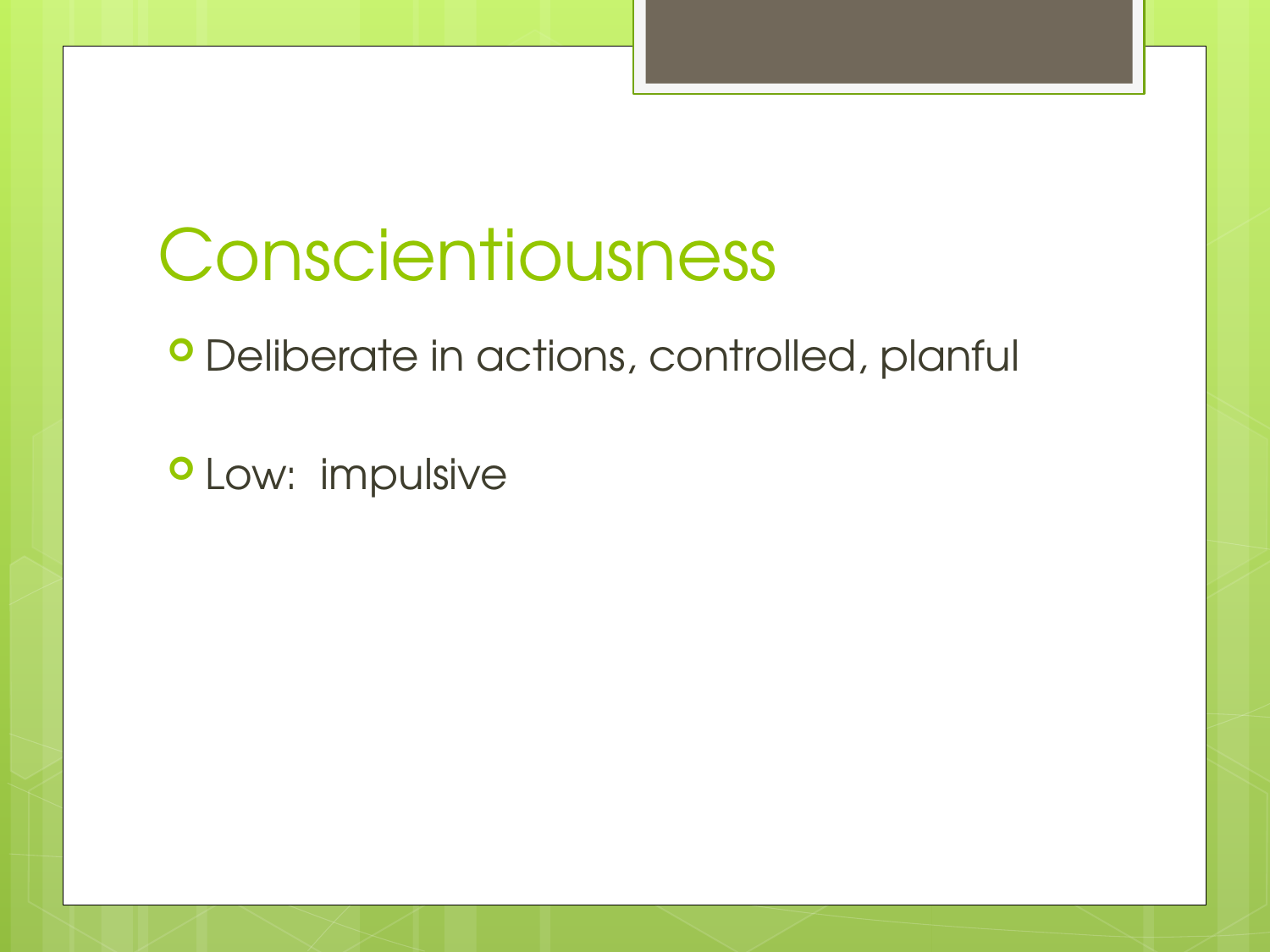

# Conscientiousness
Deliberate in actions, controlled, planful

Low:  impulsive